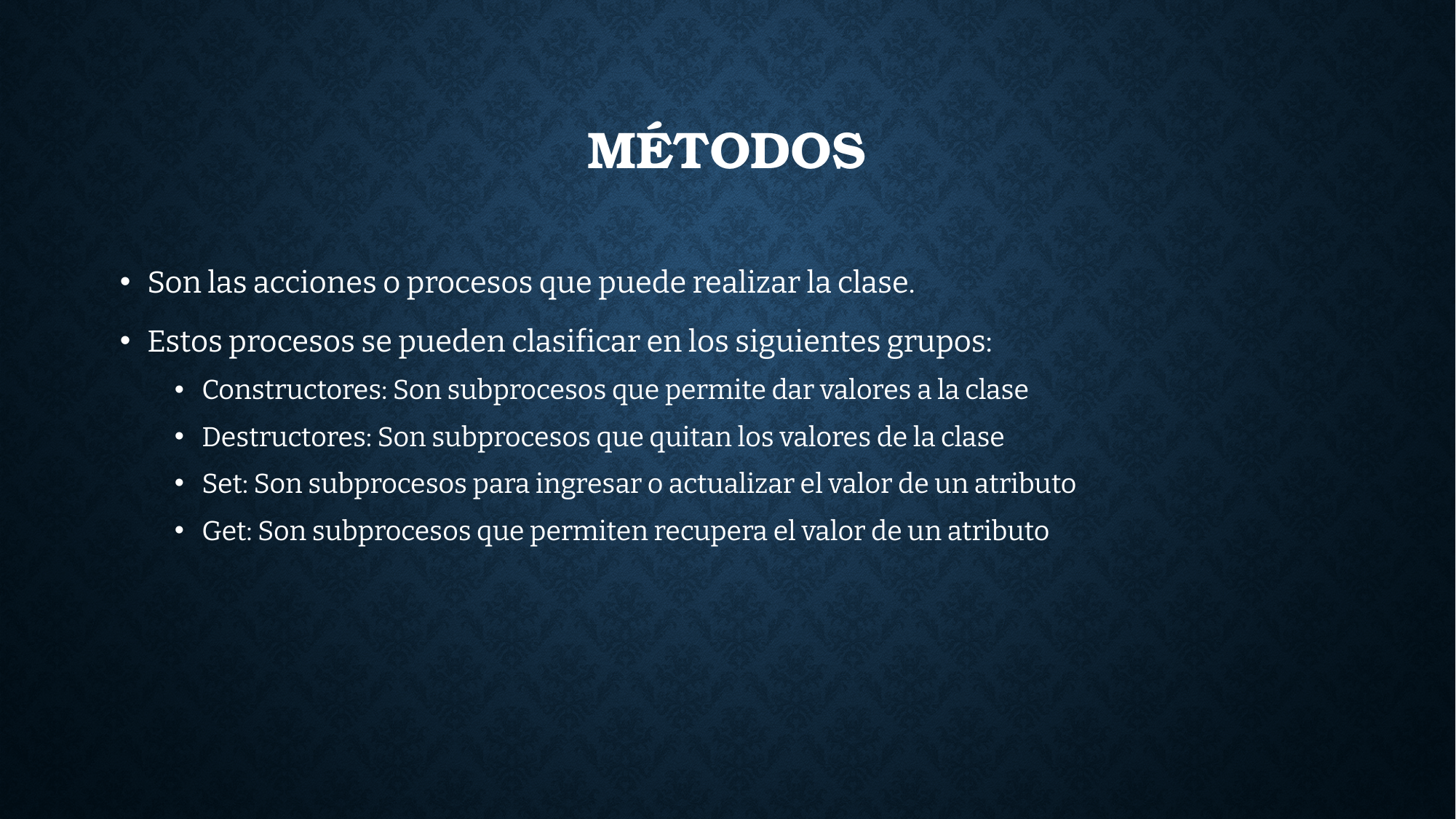

# Métodos
Son las acciones o procesos que puede realizar la clase.
Estos procesos se pueden clasificar en los siguientes grupos:
Constructores: Son subprocesos que permite dar valores a la clase
Destructores: Son subprocesos que quitan los valores de la clase
Set: Son subprocesos para ingresar o actualizar el valor de un atributo
Get: Son subprocesos que permiten recupera el valor de un atributo